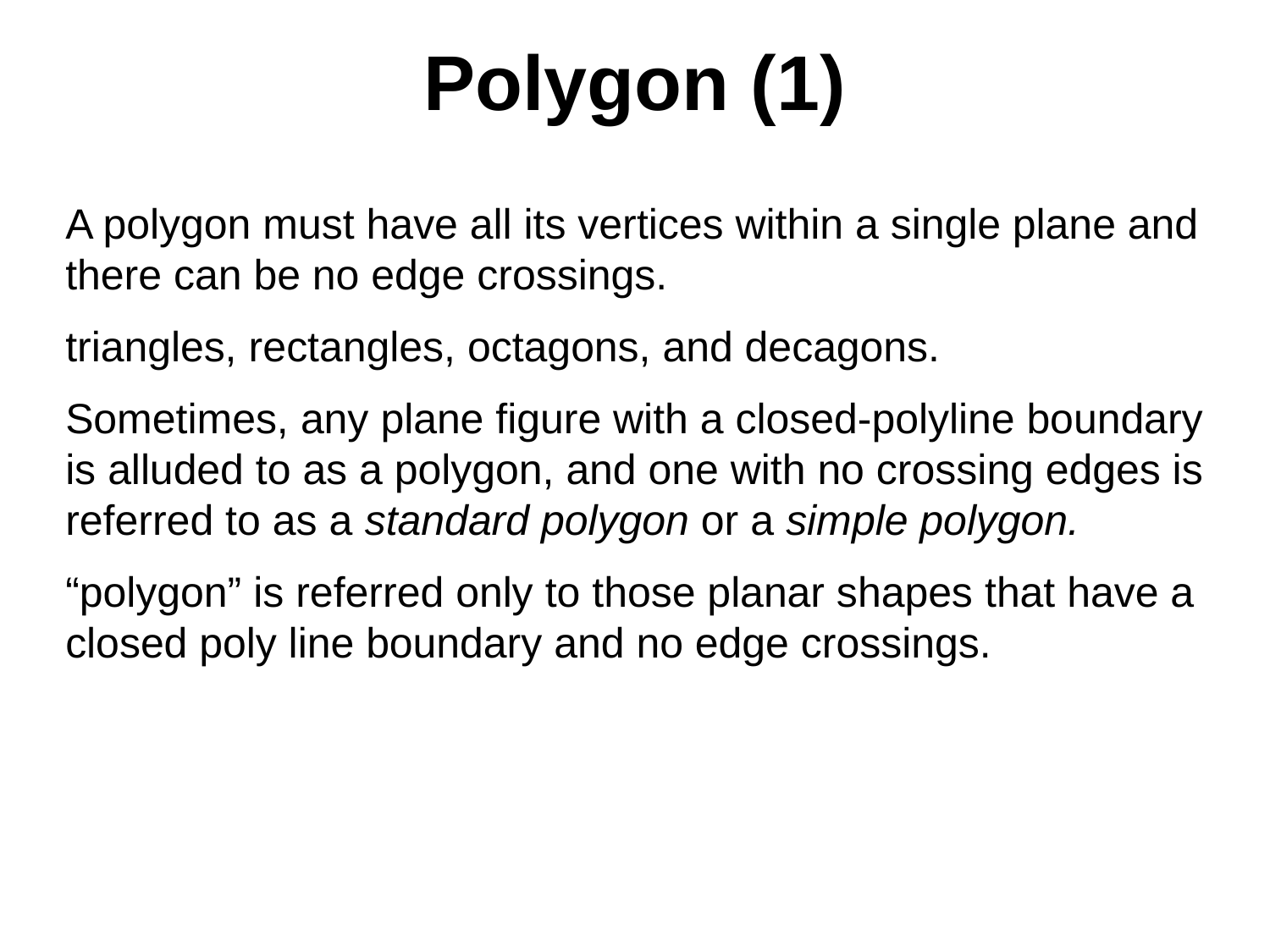

# Polygon (1)
A polygon must have all its vertices within a single plane and there can be no edge crossings.
triangles, rectangles, octagons, and decagons.
Sometimes, any plane figure with a closed-polyline boundary is alluded to as a polygon, and one with no crossing edges is referred to as a standard polygon or a simple polygon.
“polygon” is referred only to those planar shapes that have a closed poly line boundary and no edge crossings.